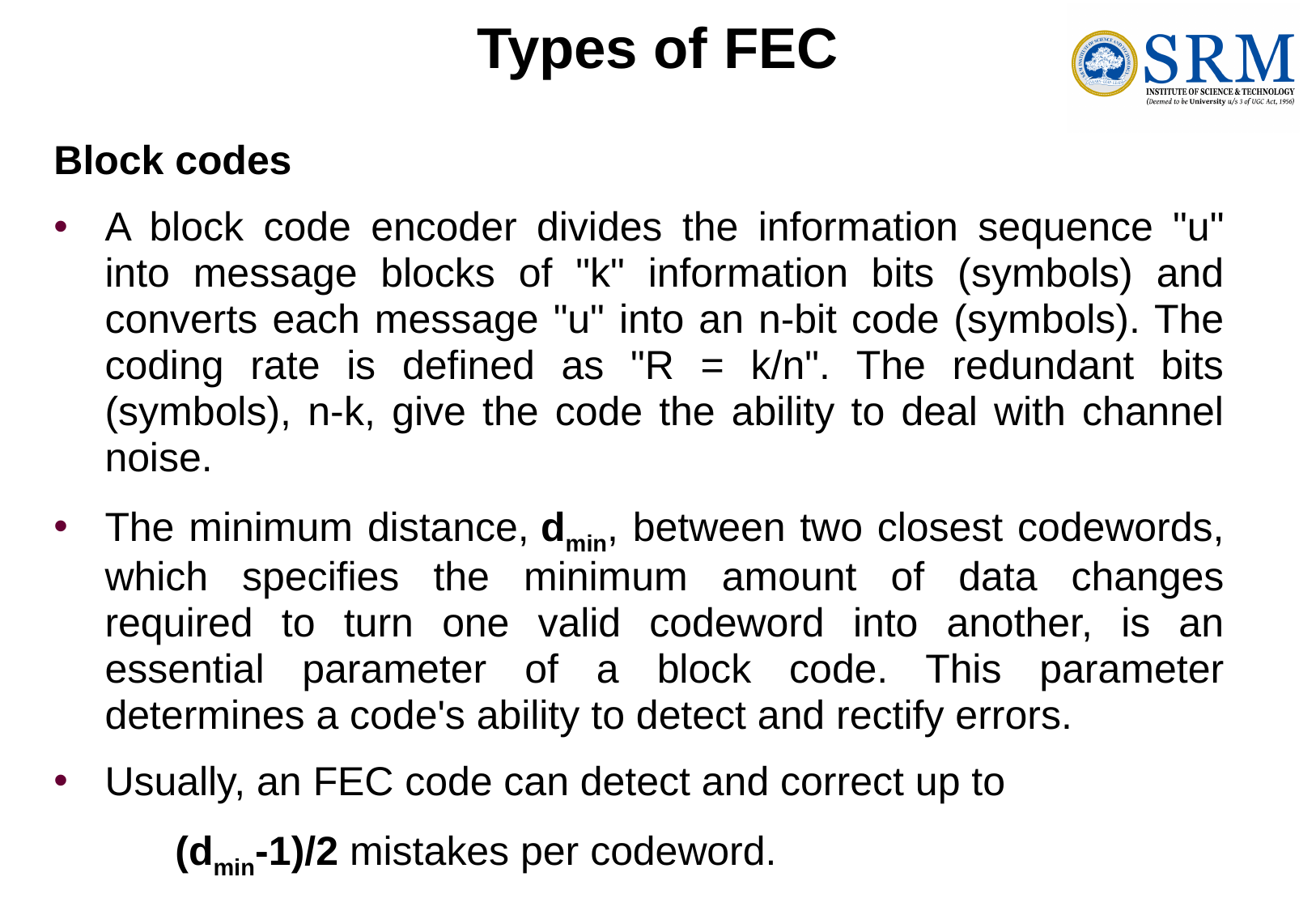

# Types of FEC
Block codes
A block code encoder divides the information sequence "u" into message blocks of "k" information bits (symbols) and converts each message "u" into an n-bit code (symbols). The coding rate is defined as "R = k/n". The redundant bits (symbols), n-k, give the code the ability to deal with channel noise.
The minimum distance, dmin, between two closest codewords, which specifies the minimum amount of data changes required to turn one valid codeword into another, is an essential parameter of a block code. This parameter determines a code's ability to detect and rectify errors.
Usually, an FEC code can detect and correct up to
	(dmin-1)/2 mistakes per codeword.